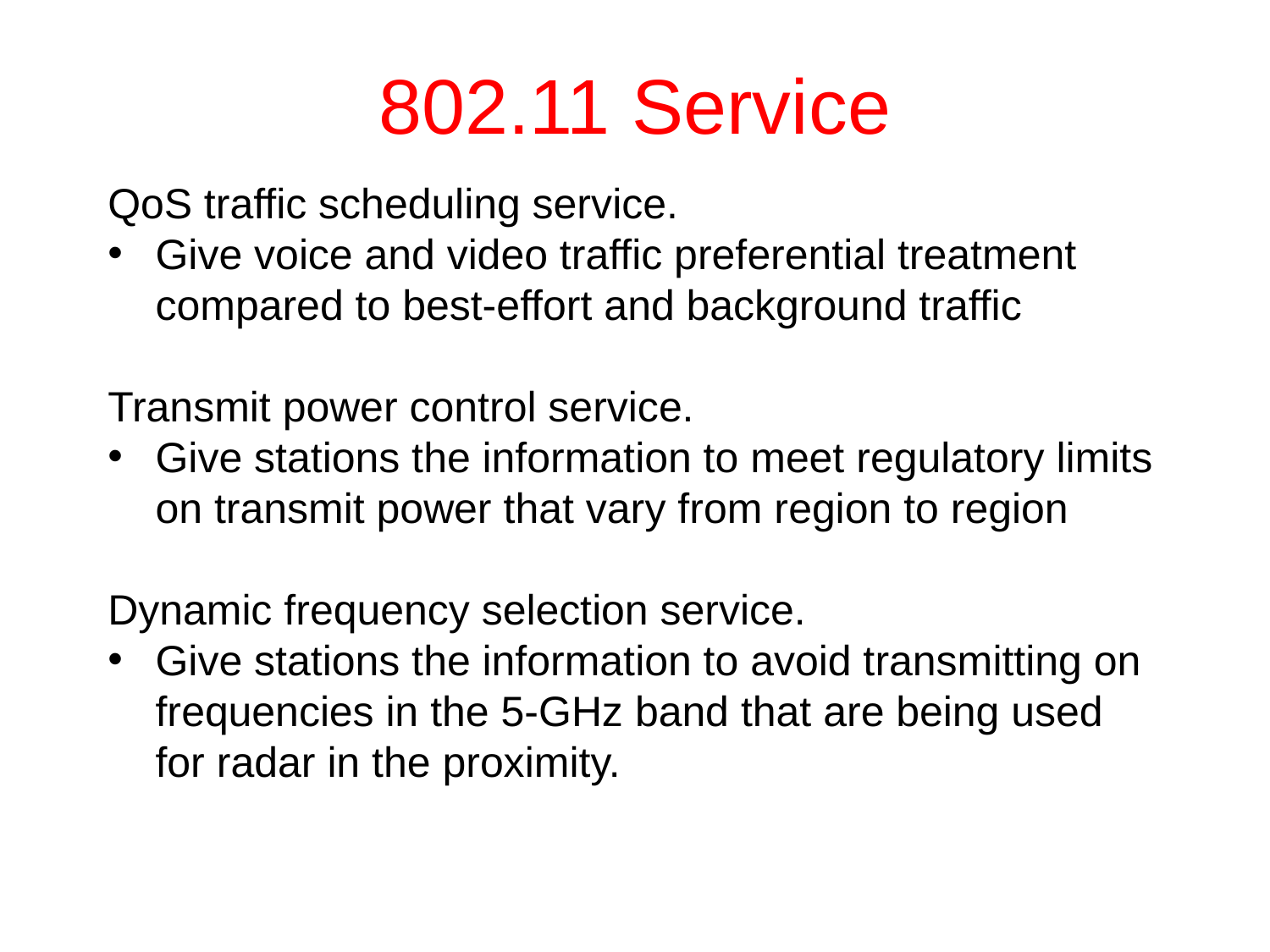

# 802.11 Service
QoS traffic scheduling service.
Give voice and video traffic preferential treatment compared to best-effort and background traffic

Transmit power control service.
Give stations the information to meet regulatory limits on transmit power that vary from region to region

Dynamic frequency selection service.
Give stations the information to avoid transmitting on frequencies in the 5-GHz band that are being used for radar in the proximity.